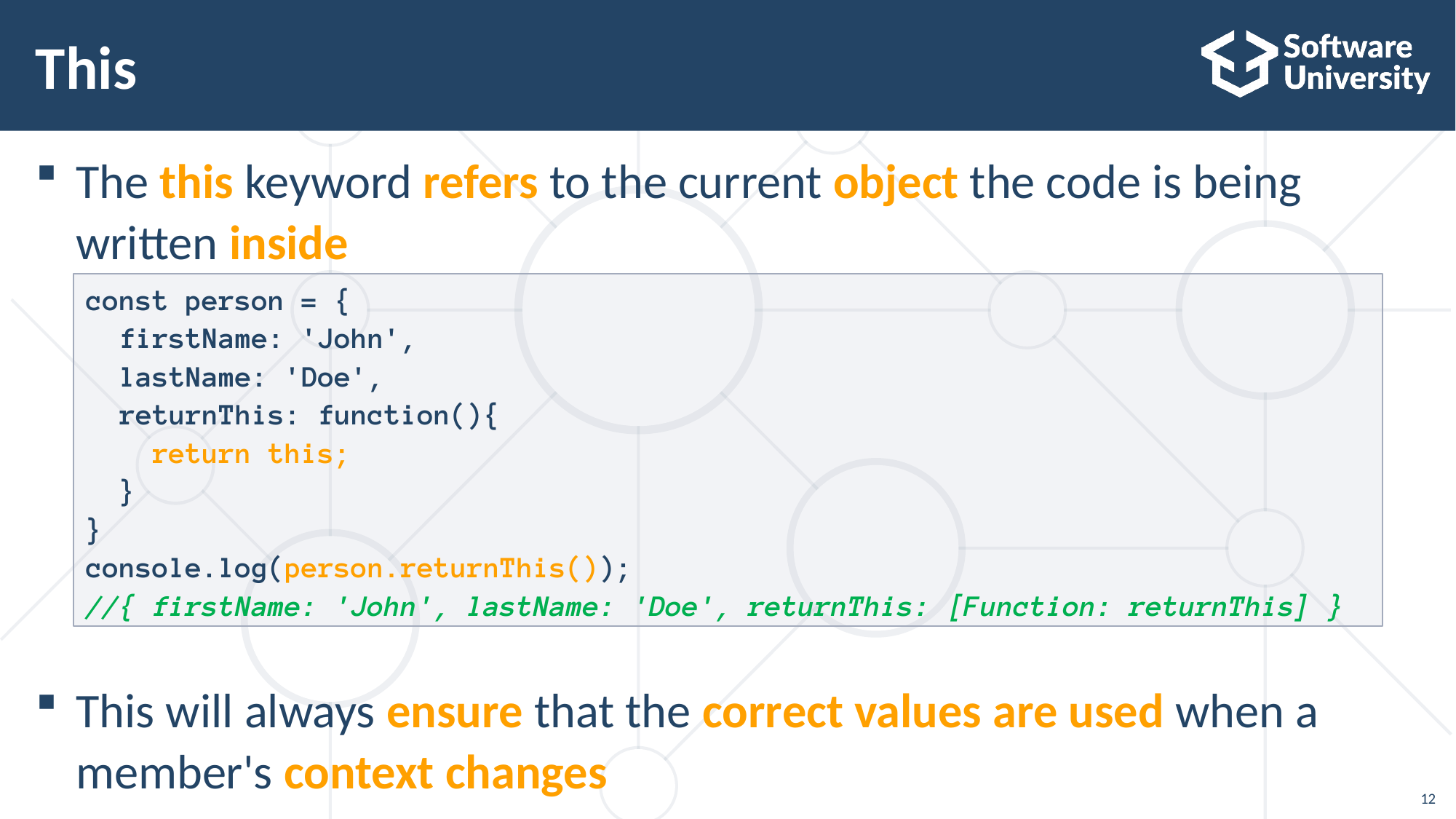

# This
The this keyword refers to the current object the code is being
written inside

This will always ensure that the correct values are used when a
member's context changes

const person = {
  firstName: 'John',
  lastName: 'Doe',
  returnThis: function(){
    return this;
  }
}
console.log(person.returnThis());
//{ firstName: 'John', lastName: 'Doe', returnThis: [Function: returnThis] }
12